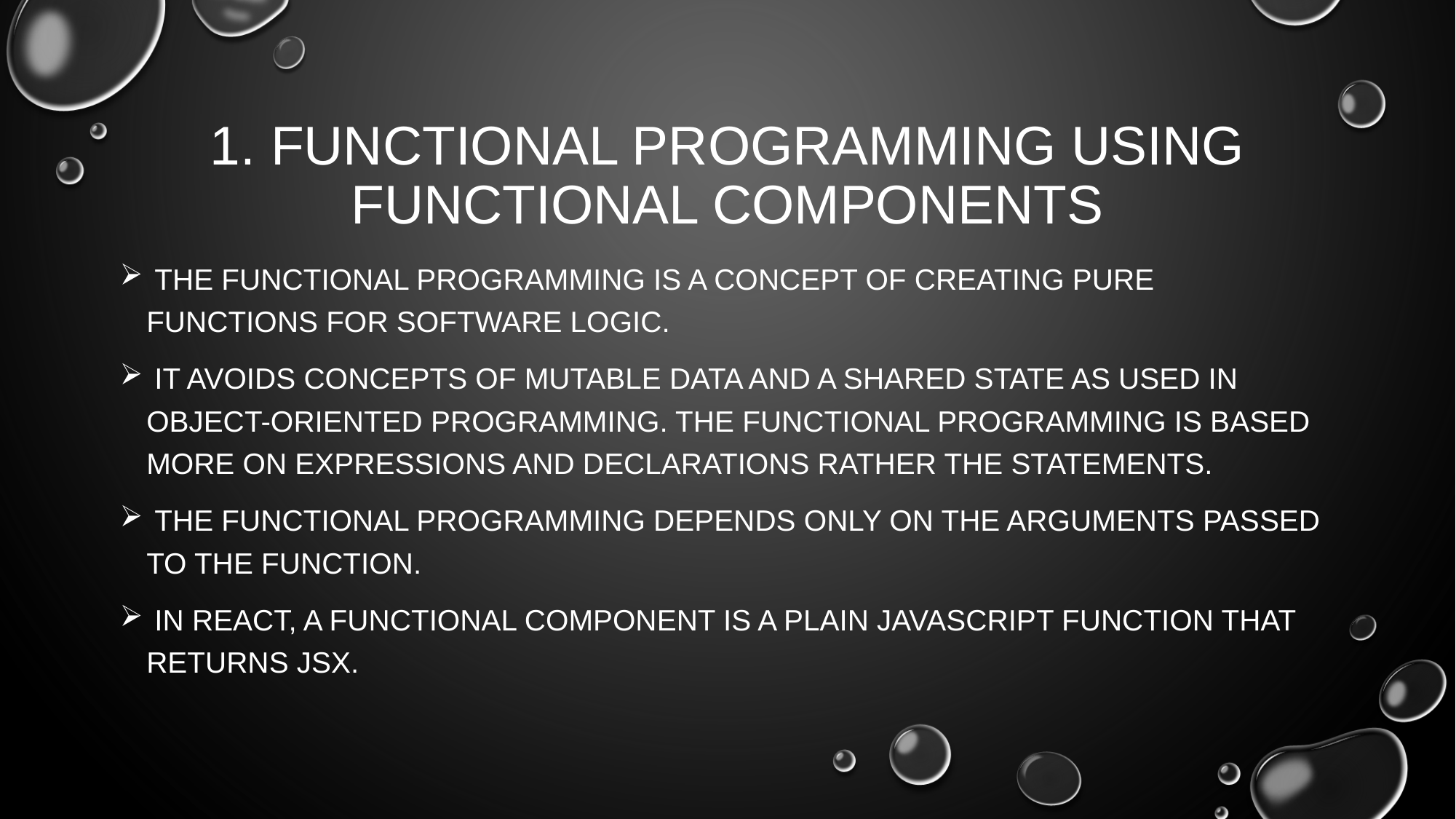

# 1. Functional programming using functional components
 The functional programming is a concept of creating pure functions for software logic.
 It avoids concepts of mutable data and a shared state as used in Object-oriented programming. The functional programming is based more on expressions and declarations rather the statements.
 The functional programming depends only on the arguments passed to the function.
 In React, a functional component is a plain JavaScript function that returns JSX.